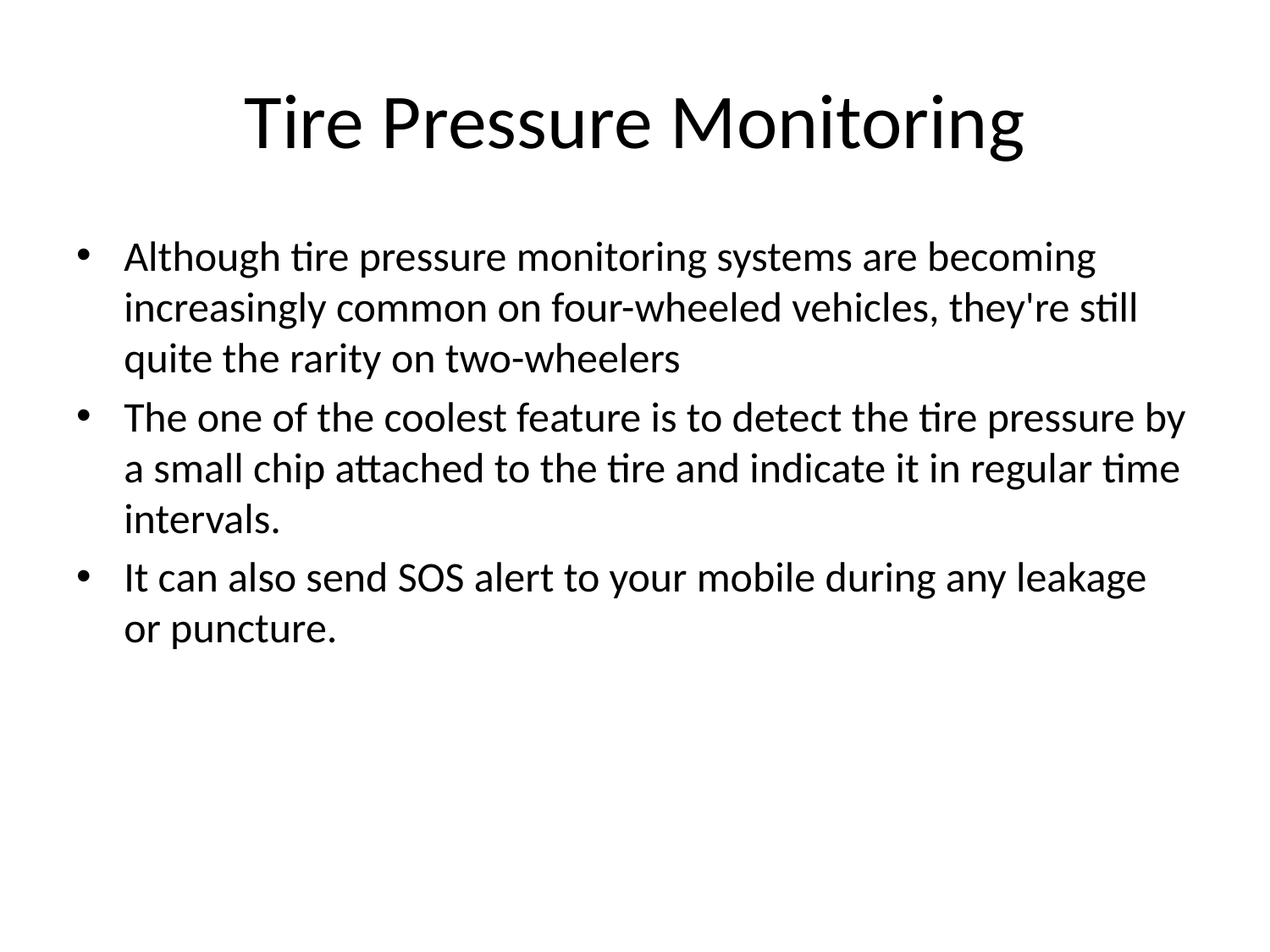

# Tire Pressure Monitoring
Although tire pressure monitoring systems are becoming increasingly common on four-wheeled vehicles, they're still quite the rarity on two-wheelers
The one of the coolest feature is to detect the tire pressure by a small chip attached to the tire and indicate it in regular time intervals.
It can also send SOS alert to your mobile during any leakage or puncture.